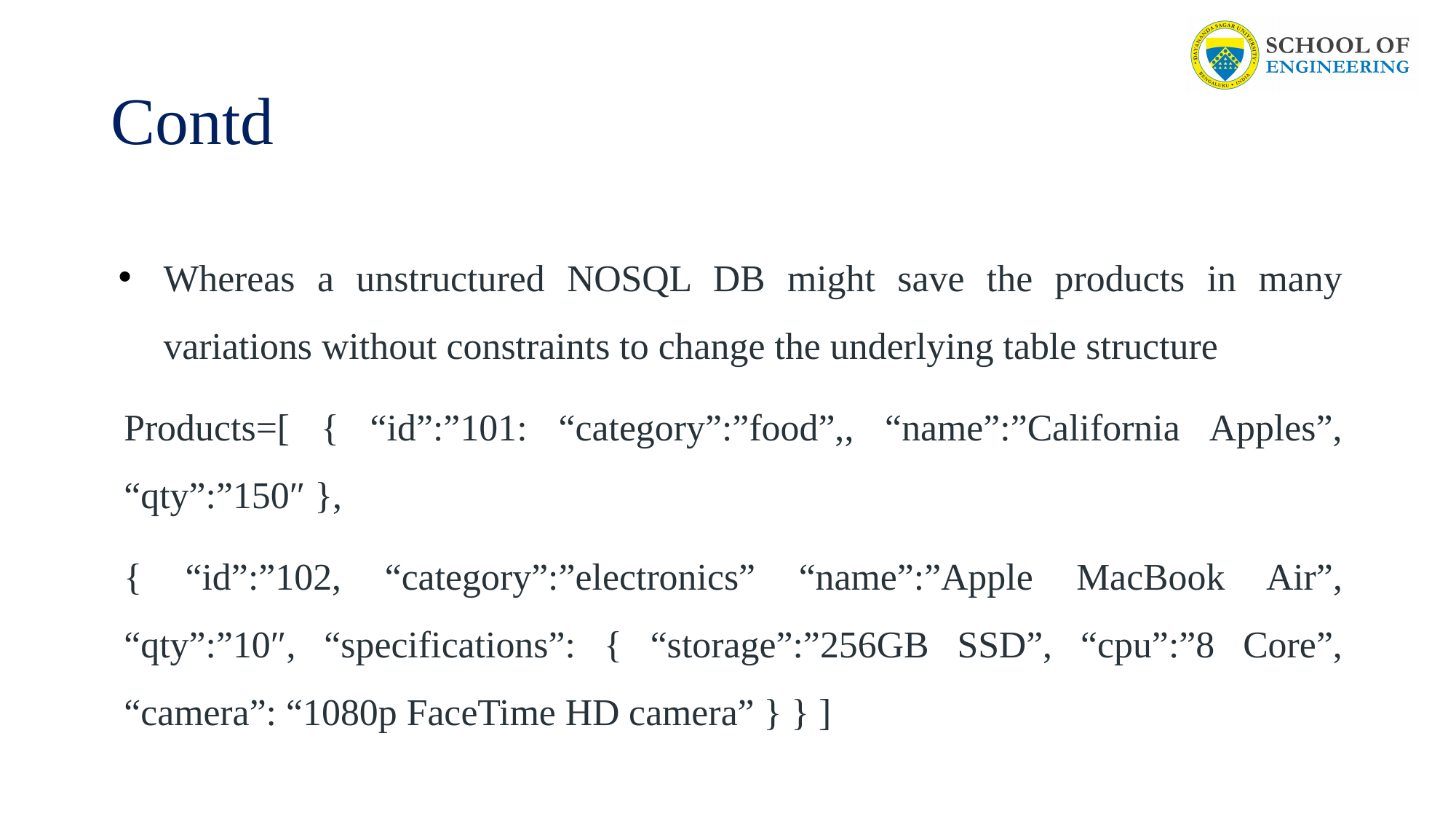

# Contd
Whereas a unstructured NOSQL DB might save the products in many variations without constraints to change the underlying table structure
Products=[ { “id”:”101: “category”:”food”,, “name”:”California Apples”, “qty”:”150″ },
{ “id”:”102, “category”:”electronics” “name”:”Apple MacBook Air”, “qty”:”10″, “specifications”: { “storage”:”256GB SSD”, “cpu”:”8 Core”, “camera”: “1080p FaceTime HD camera” } } ]